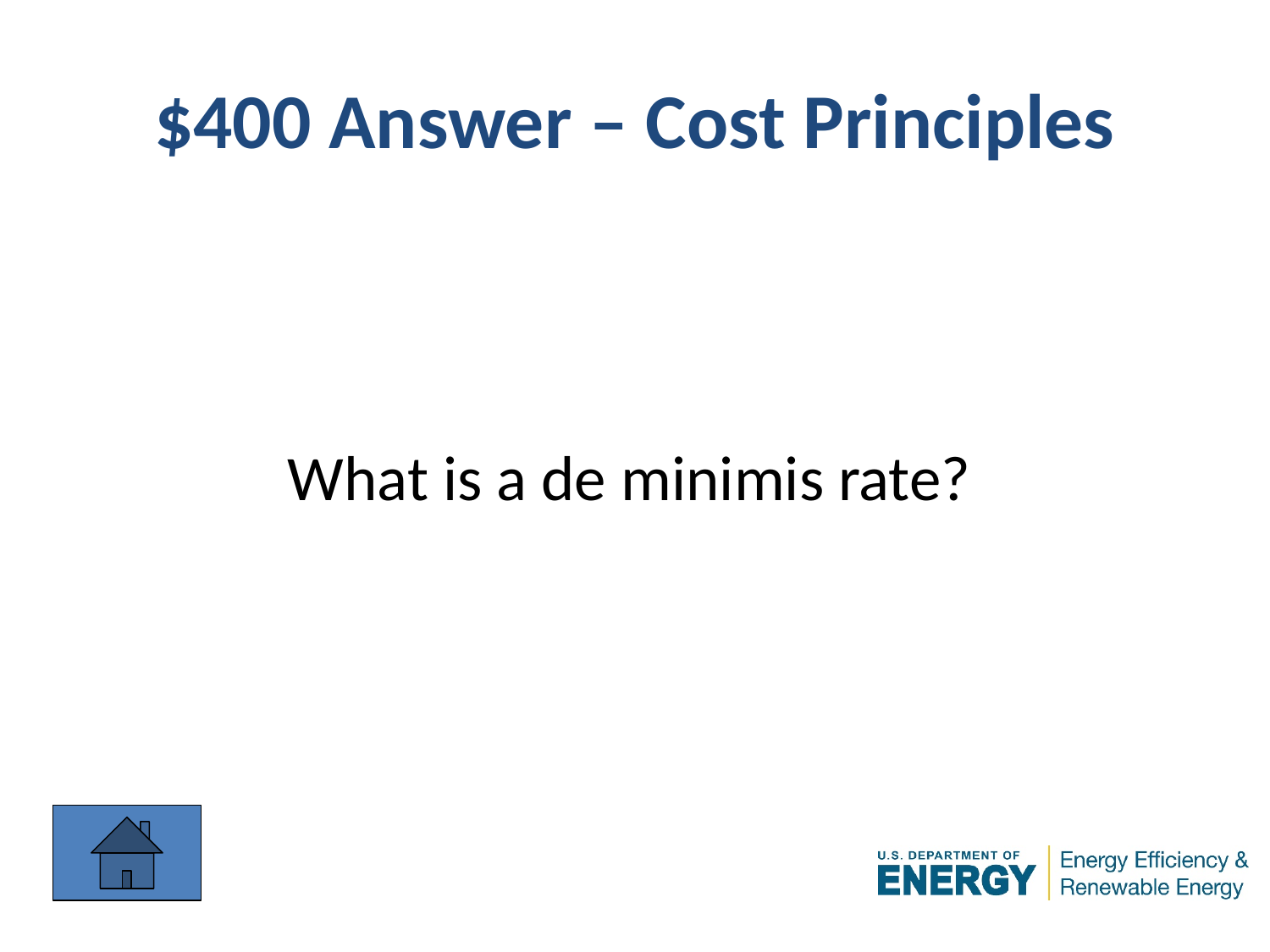

# $400 Answer – Cost Principles
What is a de minimis rate?